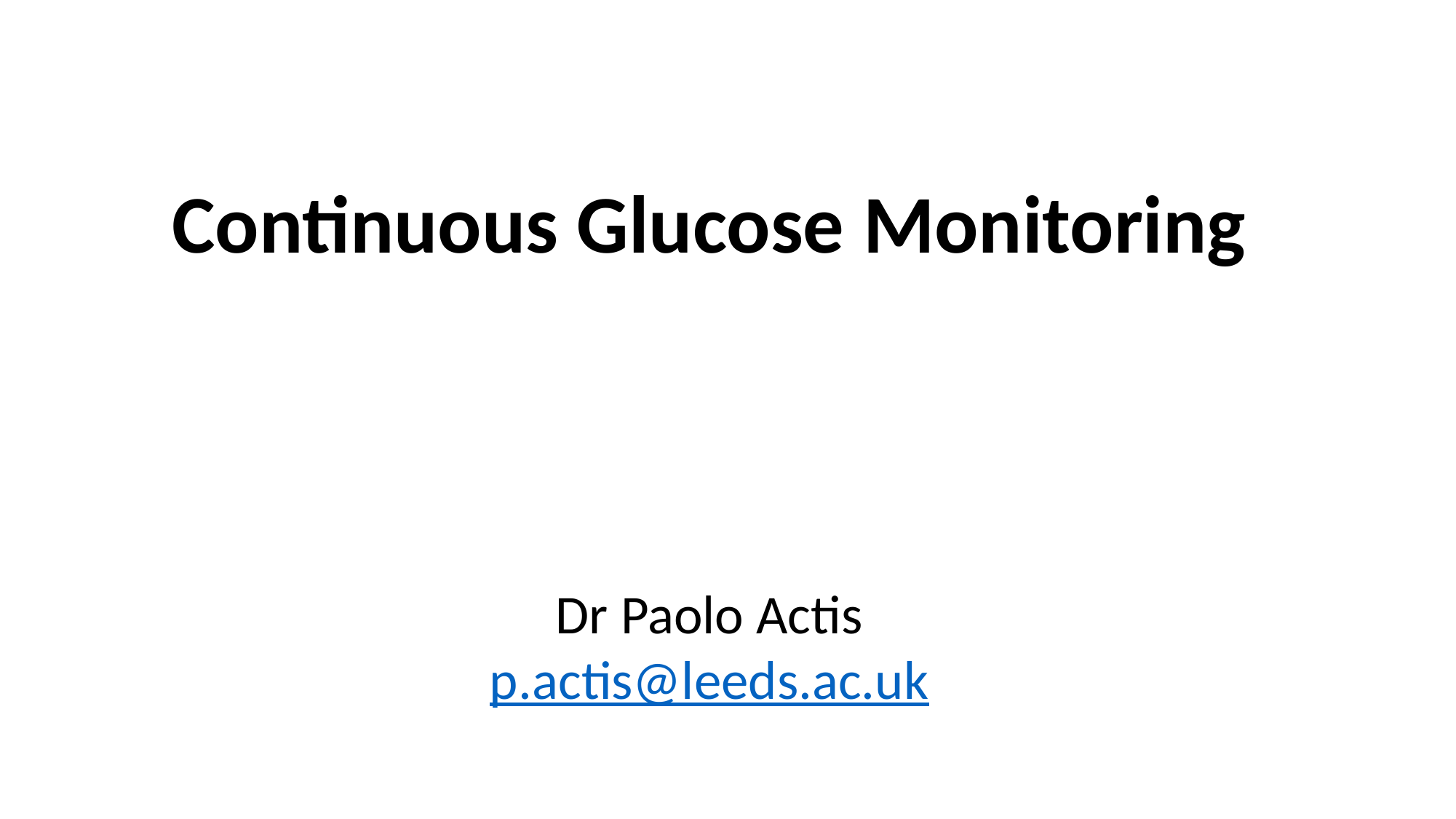

Continuous Glucose Monitoring
Dr Paolo Actis
p.actis@leeds.ac.uk